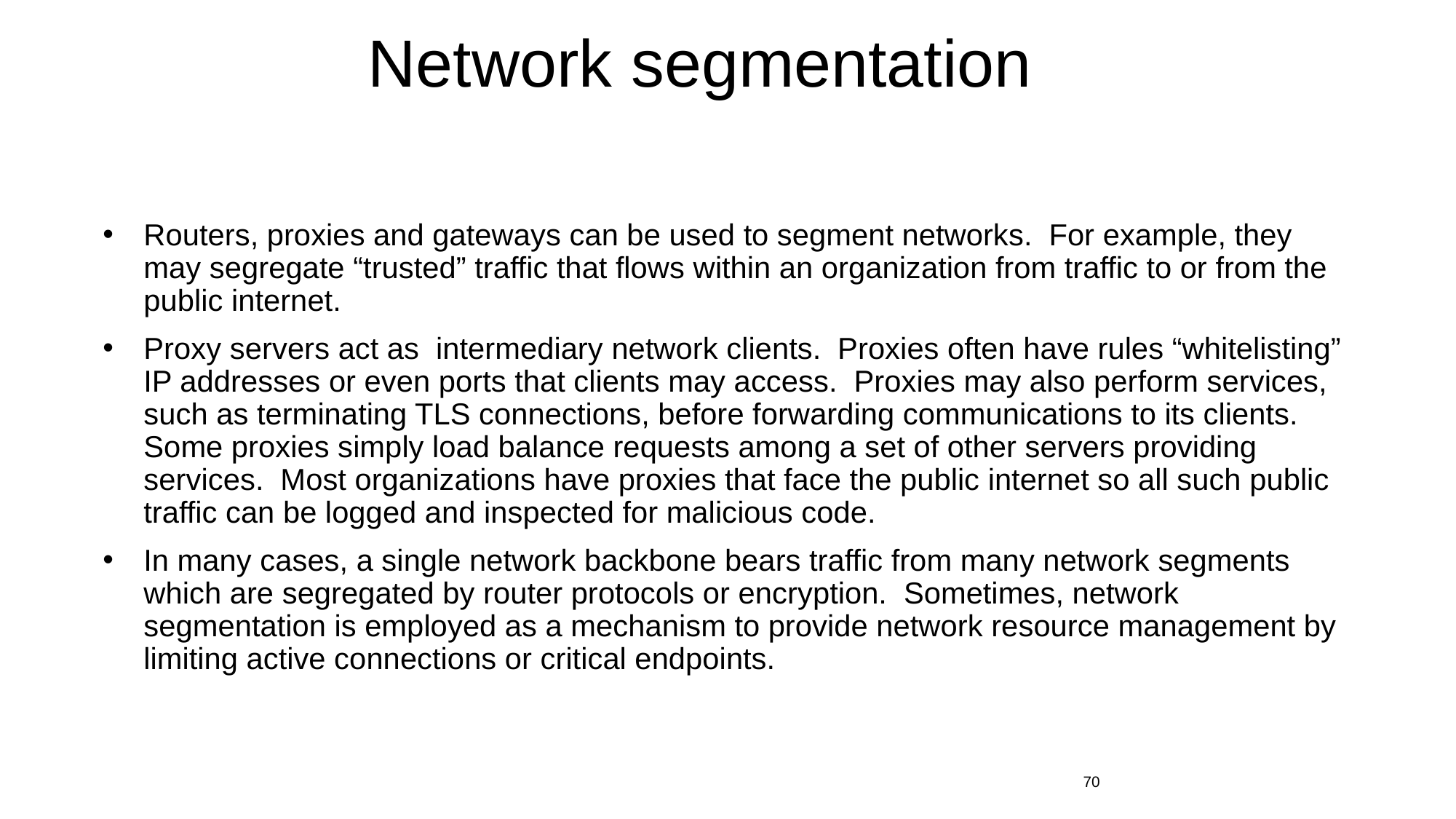

# Network segmentation
Routers, proxies and gateways can be used to segment networks.  For example, they may segregate “trusted” traffic that flows within an organization from traffic to or from the public internet.
Proxy servers act as  intermediary network clients.  Proxies often have rules “whitelisting” IP addresses or even ports that clients may access.  Proxies may also perform services, such as terminating TLS connections, before forwarding communications to its clients.  Some proxies simply load balance requests among a set of other servers providing services.  Most organizations have proxies that face the public internet so all such public traffic can be logged and inspected for malicious code.
In many cases, a single network backbone bears traffic from many network segments which are segregated by router protocols or encryption.  Sometimes, network segmentation is employed as a mechanism to provide network resource management by limiting active connections or critical endpoints.
70